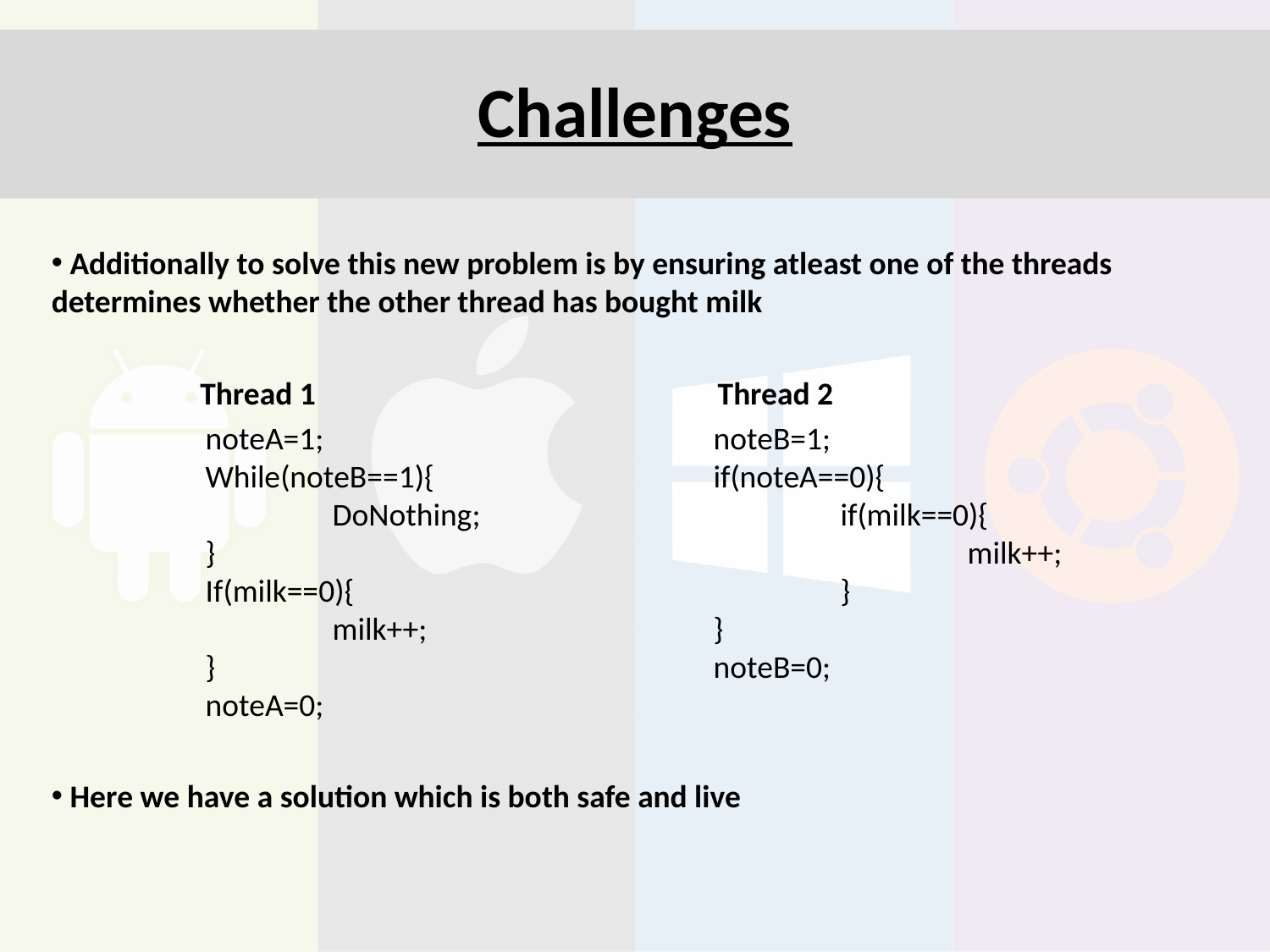

# Challenges

 Additionally to solve this new problem is by ensuring atleast one of the threads determines whether the other thread has bought milk

 Here we have a solution which is both safe and live

Thread 1
Thread 2
noteA=1;				noteB=1;
While(noteB==1){			if(noteA==0){
	DoNothing;			if(milk==0){
}						milk++;
If(milk==0){				}
	milk++;			}
}				noteB=0;
noteA=0;